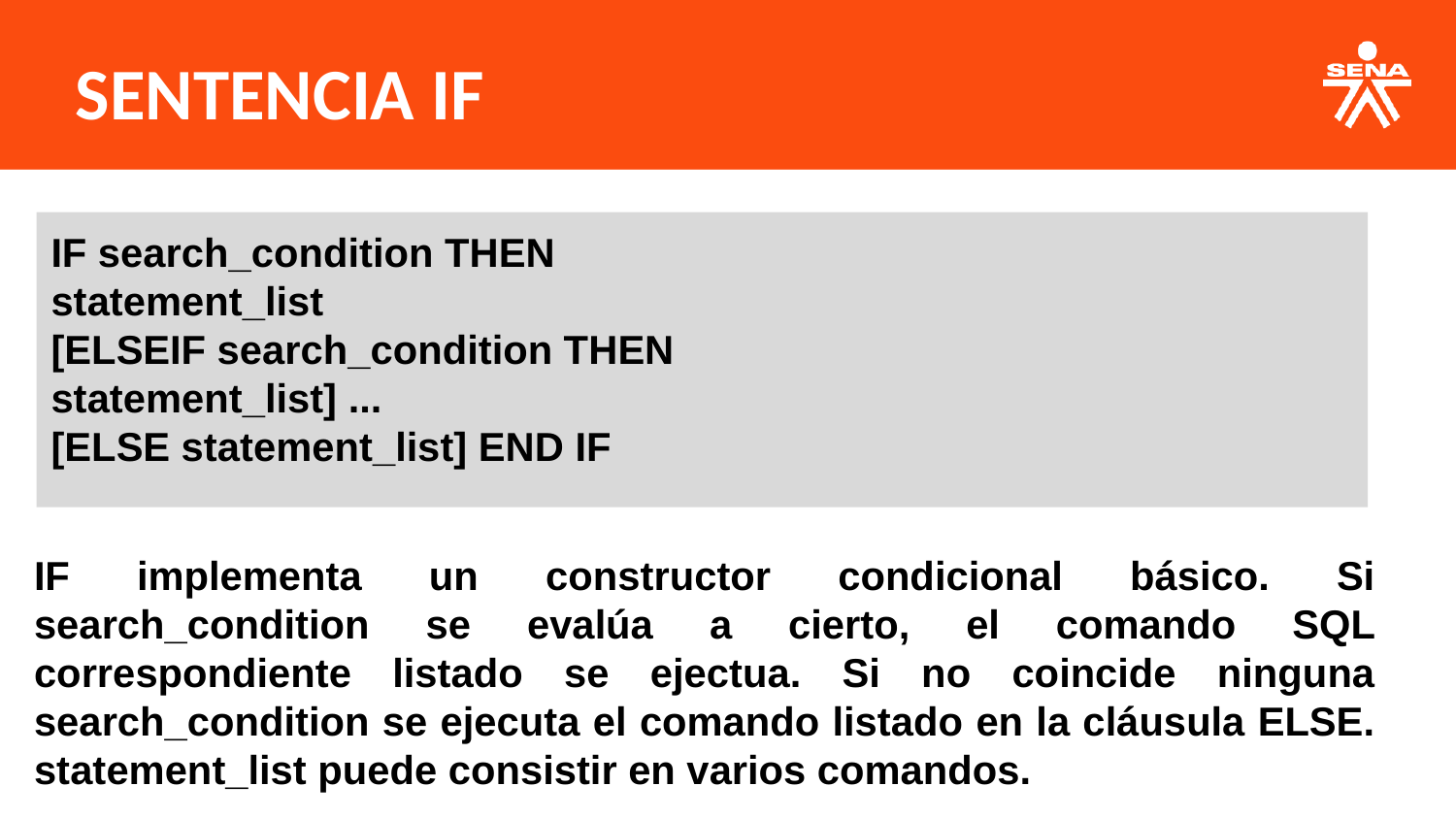

SENTENCIA IF
IF search_condition THEN
statement_list
[ELSEIF search_condition THEN
statement_list] ...
[ELSE statement_list] END IF
IF implementa un constructor condicional básico. Si search_condition se evalúa a cierto, el comando SQL correspondiente listado se ejectua. Si no coincide ninguna search_condition se ejecuta el comando listado en la cláusula ELSE. statement_list puede consistir en varios comandos.